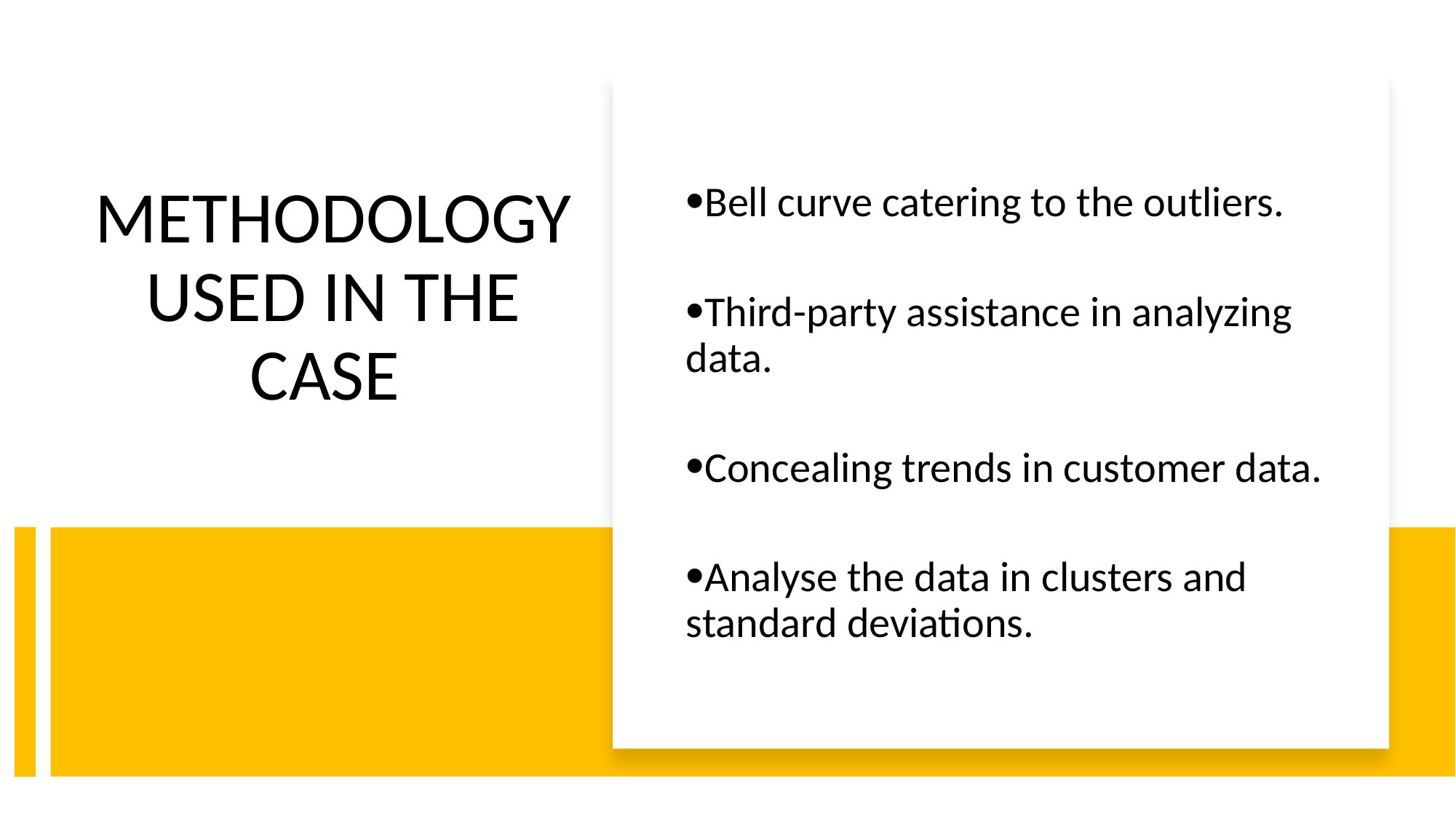

Bell curve catering to the outliers.

Third-party assistance in analyzing data.

Concealing trends in customer data.

Analyse the data in clusters and standard deviations.

# METHODOLOGY USED IN THE CASE